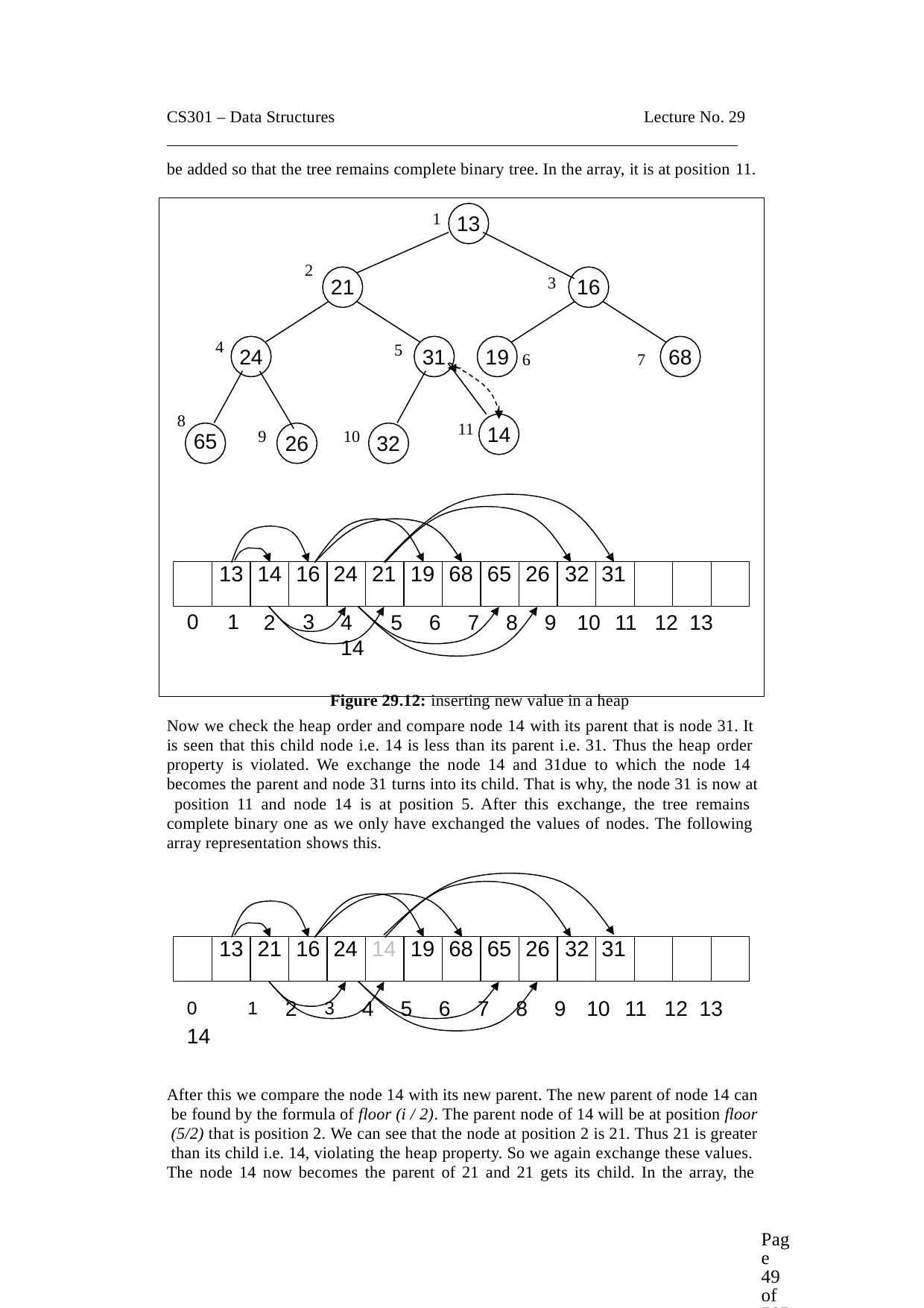

CS301 – Data Structures	Lecture No. 29

be added so that the tree remains complete binary tree. In the array, it is at position 11.

1
13

2

3
21
16

4

5
24
31
19
68
6
7

8
65

11
14

9
10
26
32

|  | 13 | 14 | 16 | 24 | 21 | 19 | 68 | 65 | 26 | 32 | 31 |  |  |  |
| --- | --- | --- | --- | --- | --- | --- | --- | --- | --- | --- | --- | --- | --- | --- |

3
0	1
2
4	5	6	7	8	9	10  11	12  13  14

Figure 29.12: inserting new value in a heap

Now we check the heap order and compare node 14 with its parent that is node 31. It  is seen that this child node i.e. 14 is less than its parent i.e. 31. Thus the heap order  property is violated. We exchange the node 14 and 31due to which the node 14  becomes the parent and node 31 turns into its child. That is why, the node 31 is now at  position 11 and node 14 is at position 5. After this exchange, the tree remains  complete binary one as we only have exchanged the values of nodes. The following  array representation shows this.

|  | 13 | 21 | 16 | 24 | 14 | 19 | 68 | 65 | 26 | 32 | 31 |  |  |  |
| --- | --- | --- | --- | --- | --- | --- | --- | --- | --- | --- | --- | --- | --- | --- |

0	1	2	3	4	5	6	7	8	9	10  11	12  13  14

After this we compare the node 14 with its new parent. The new parent of node 14 can  be found by the formula of floor (i / 2). The parent node of 14 will be at position floor  (5/2) that is position 2. We can see that the node at position 2 is 21. Thus 21 is greater  than its child i.e. 14, violating the heap property. So we again exchange these values.  The node 14 now becomes the parent of 21 and 21 gets its child. In the array, the
Page 49 of 505